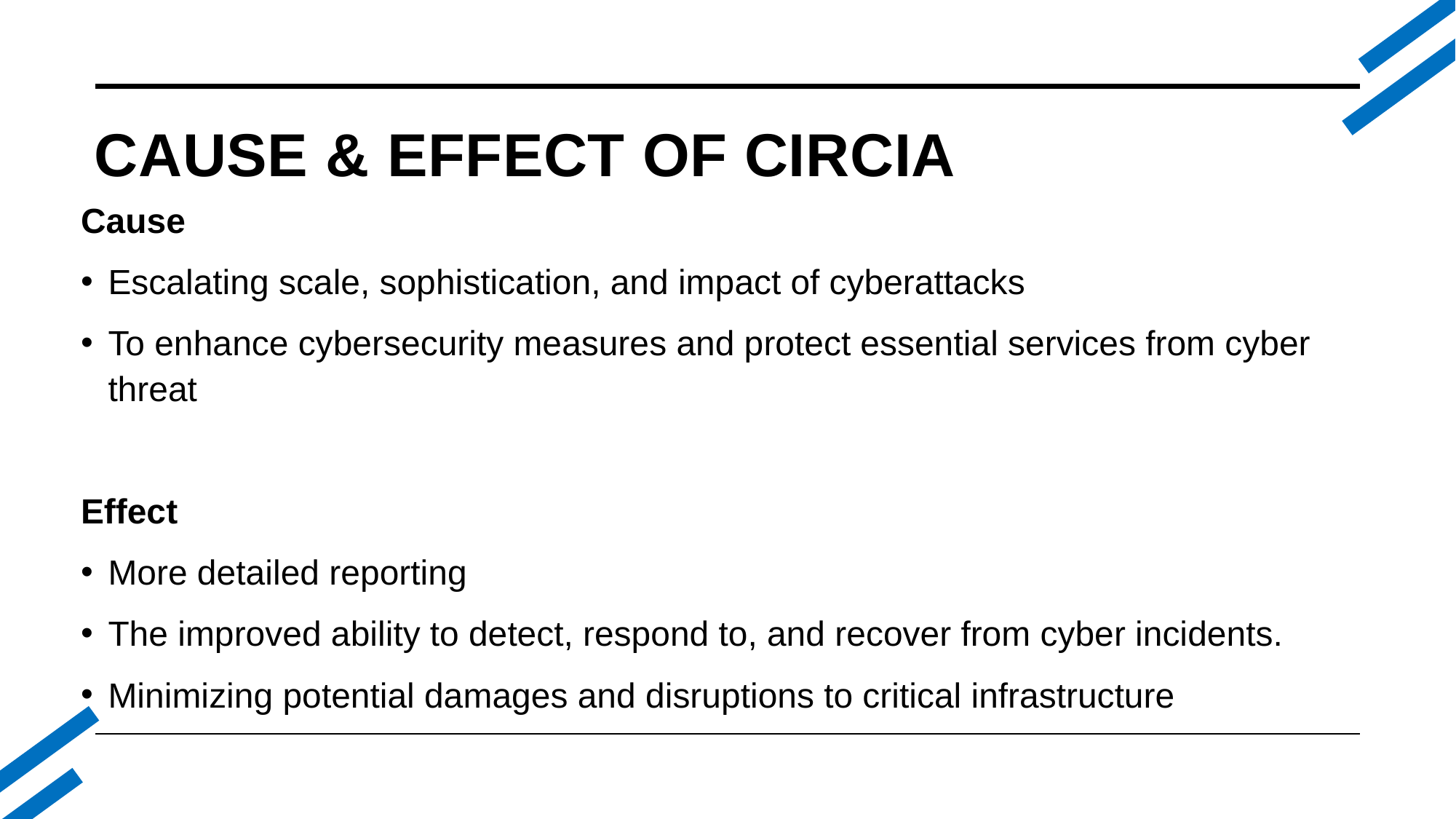

# Cause & Effect Of CIRCIA
Cause
Escalating scale, sophistication, and impact of cyberattacks
To enhance cybersecurity measures and protect essential services from cyber threat

Effect
More detailed reporting
The improved ability to detect, respond to, and recover from cyber incidents.
Minimizing potential damages and disruptions to critical infrastructure